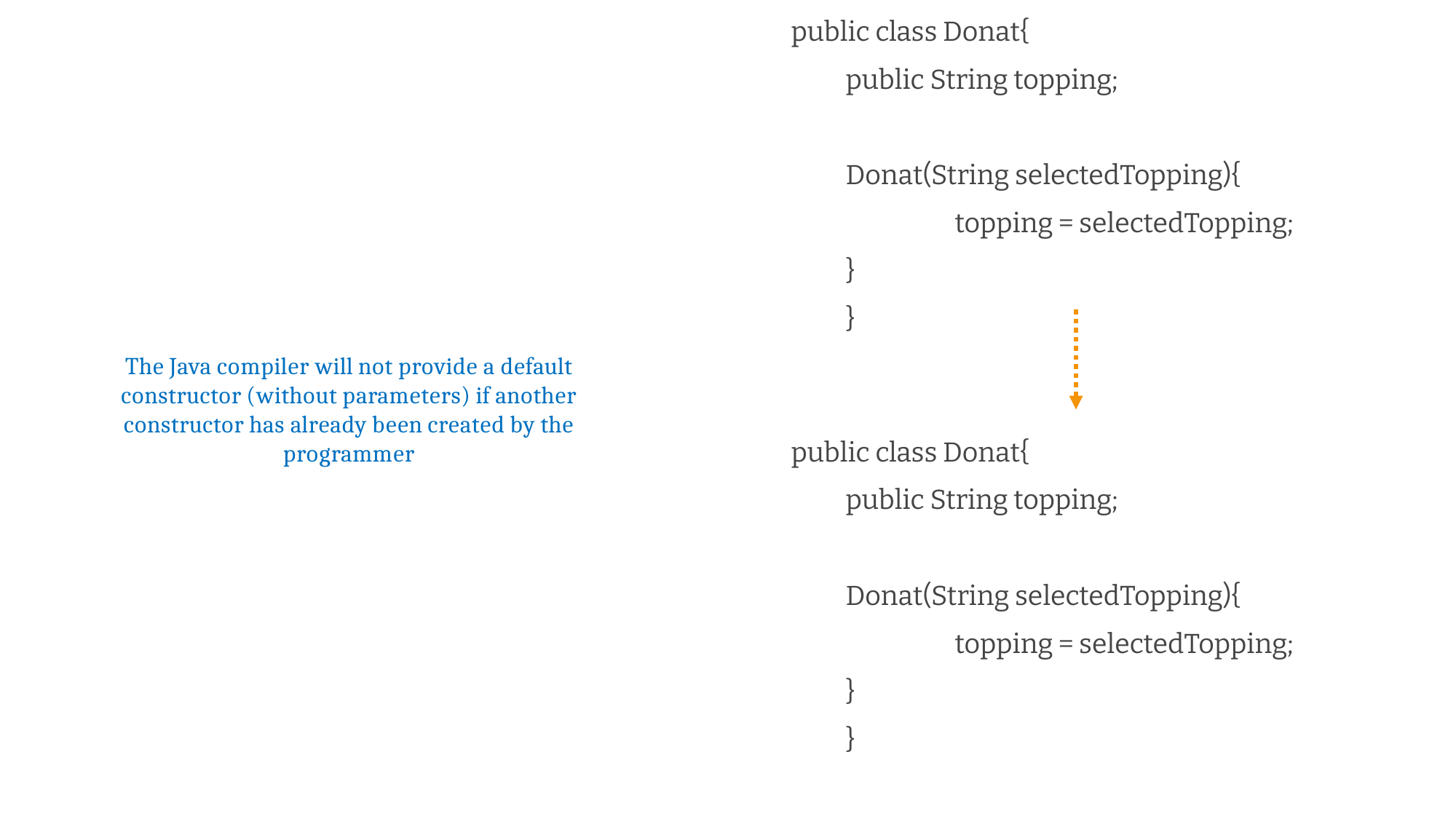

public class Donat{
public String topping;

Donat(String selectedTopping){
	topping = selectedTopping;
}
}
The Java compiler will not provide a default constructor (without parameters) if another constructor has already been created by the programmer
public class Donat{
public String topping;

Donat(String selectedTopping){
	topping = selectedTopping;
}
}